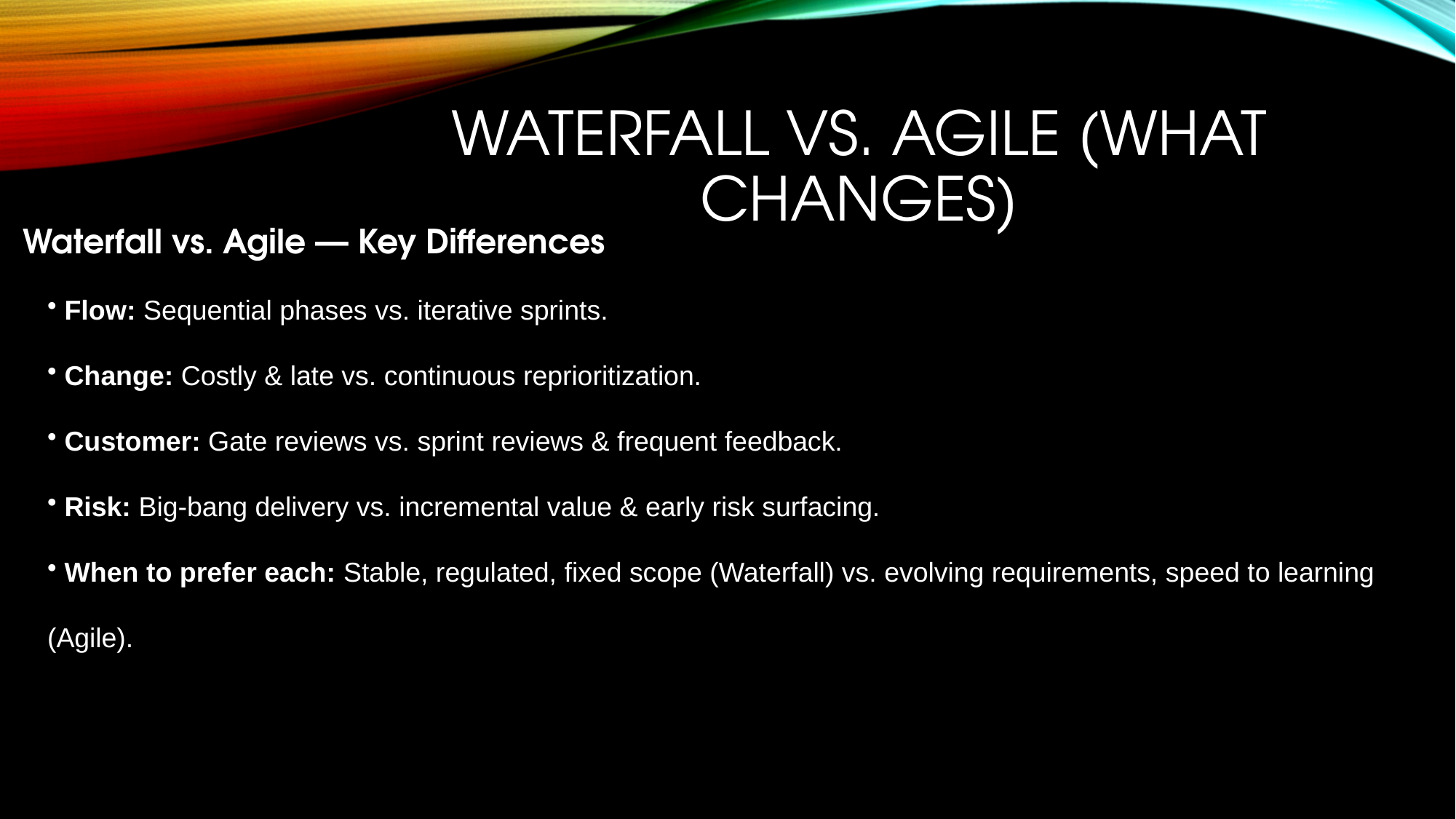

# Waterfall vs. Agile (What Changes)
Waterfall vs. Agile — Key Differences
 Flow: Sequential phases vs. iterative sprints.
 Change: Costly & late vs. continuous reprioritization.
 Customer: Gate reviews vs. sprint reviews & frequent feedback.
 Risk: Big-bang delivery vs. incremental value & early risk surfacing.
 When to prefer each: Stable, regulated, fixed scope (Waterfall) vs. evolving requirements, speed to learning (Agile).